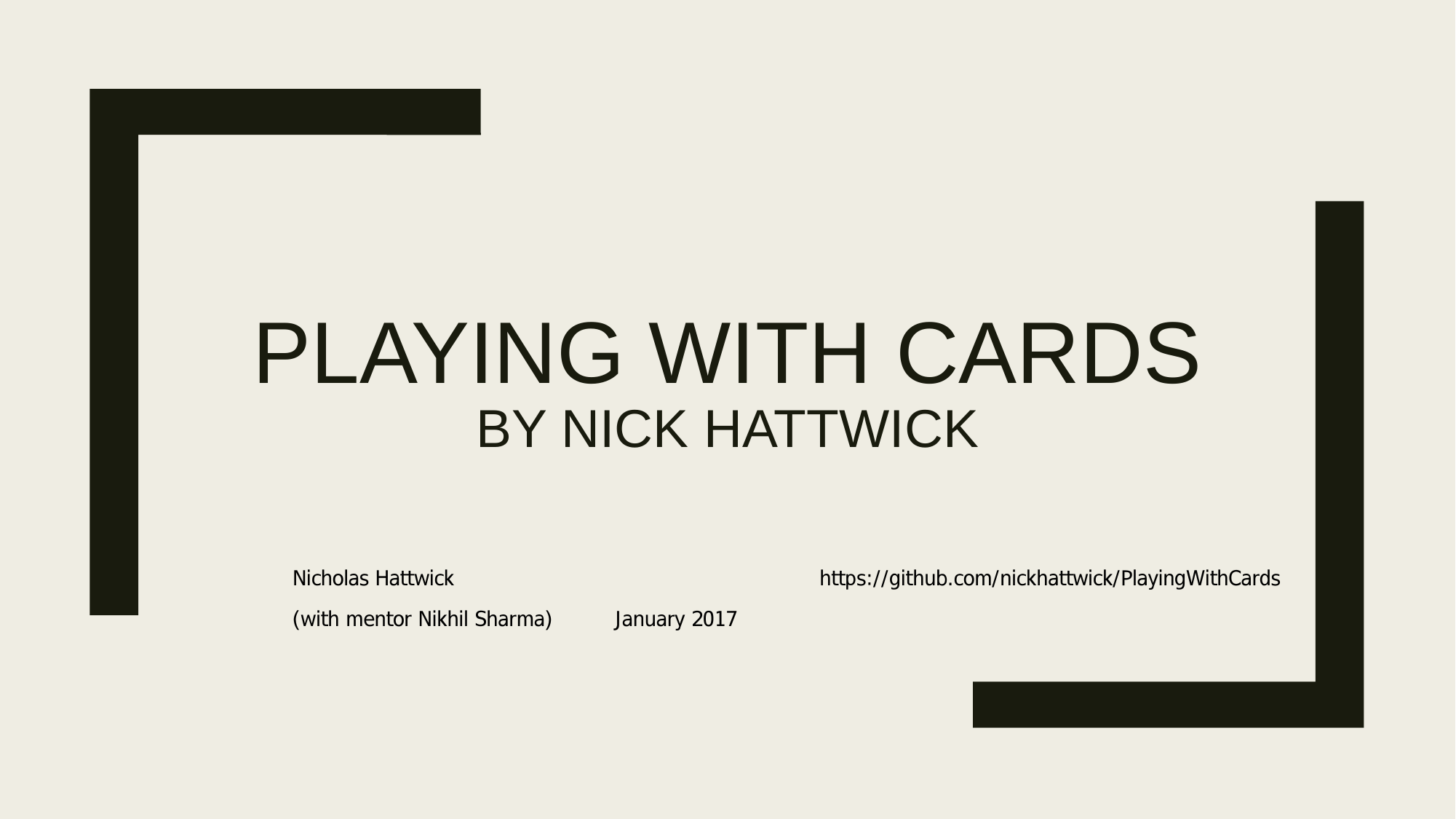

# Playing With Cards by Nick Hattwick
Nicholas Hattwick                                                        https://github.com/nickhattwick/PlayingWithCards
(with mentor Nikhil Sharma)			January 2017